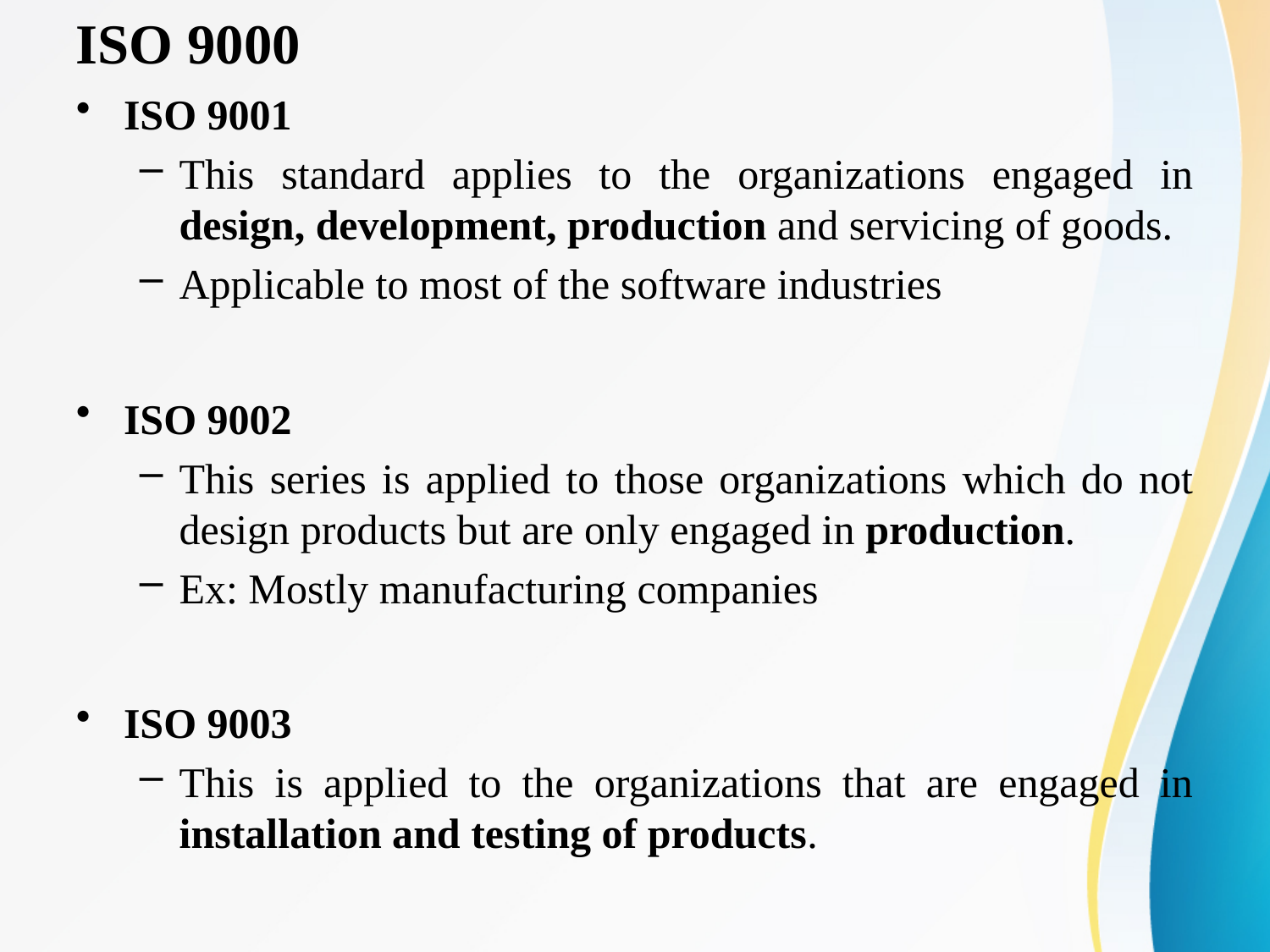

# ISO 9000
ISO 9001
This standard applies to the organizations engaged in design, development, production and servicing of goods.
Applicable to most of the software industries

ISO 9002
This series is applied to those organizations which do not design products but are only engaged in production.
Ex: Mostly manufacturing companies

ISO 9003
This is applied to the organizations that are engaged in installation and testing of products.

20